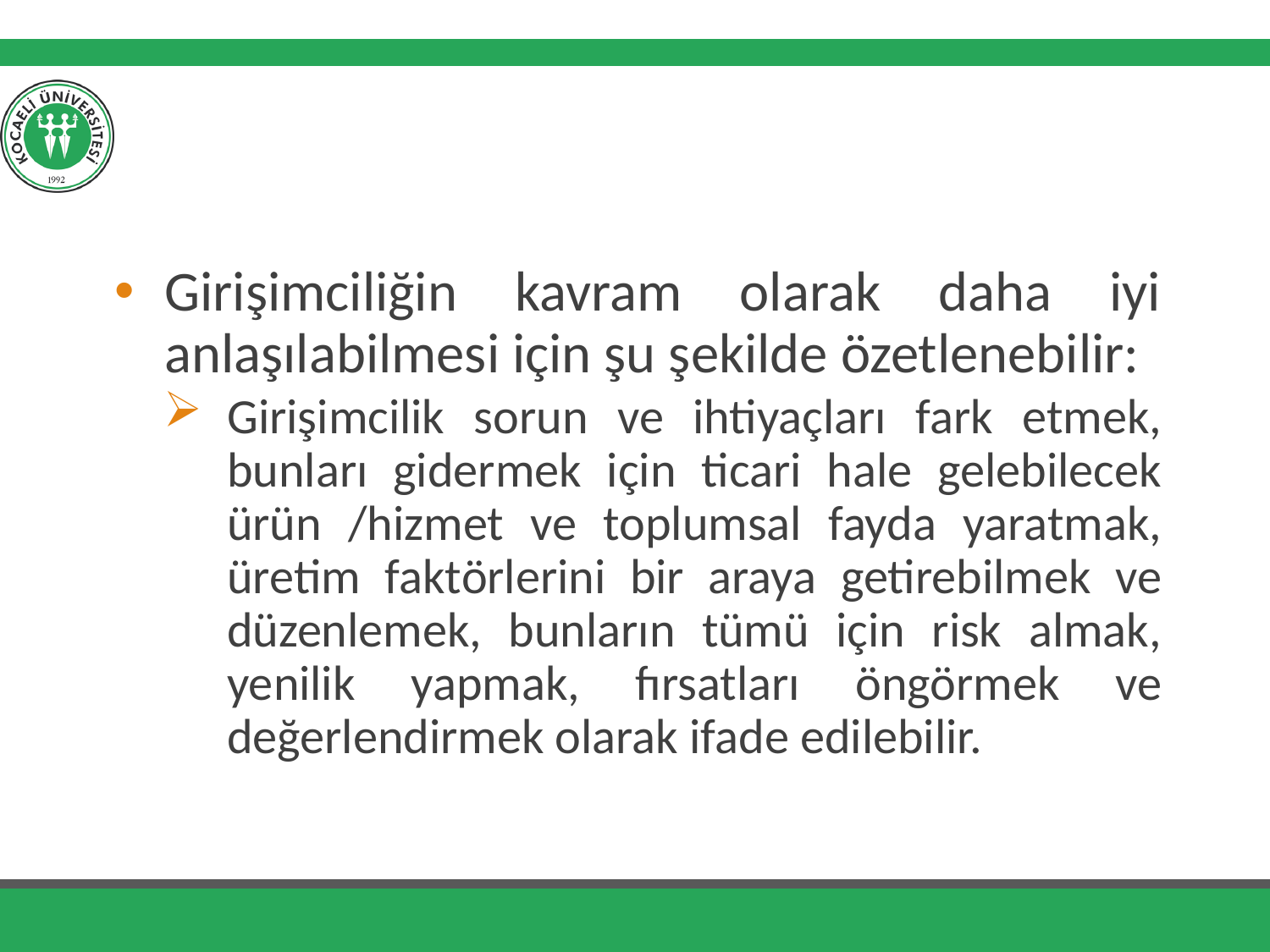

#
Girişimciliğin kavram olarak daha iyi anlaşılabilmesi için şu şekilde özetlenebilir:
Girişimcilik sorun ve ihtiyaçları fark etmek, bunları gidermek için ticari hale gelebilecek ürün /hizmet ve toplumsal fayda yaratmak, üretim faktörlerini bir araya getirebilmek ve düzenlemek, bunların tümü için risk almak, yenilik yapmak, fırsatları öngörmek ve değerlendirmek olarak ifade edilebilir.